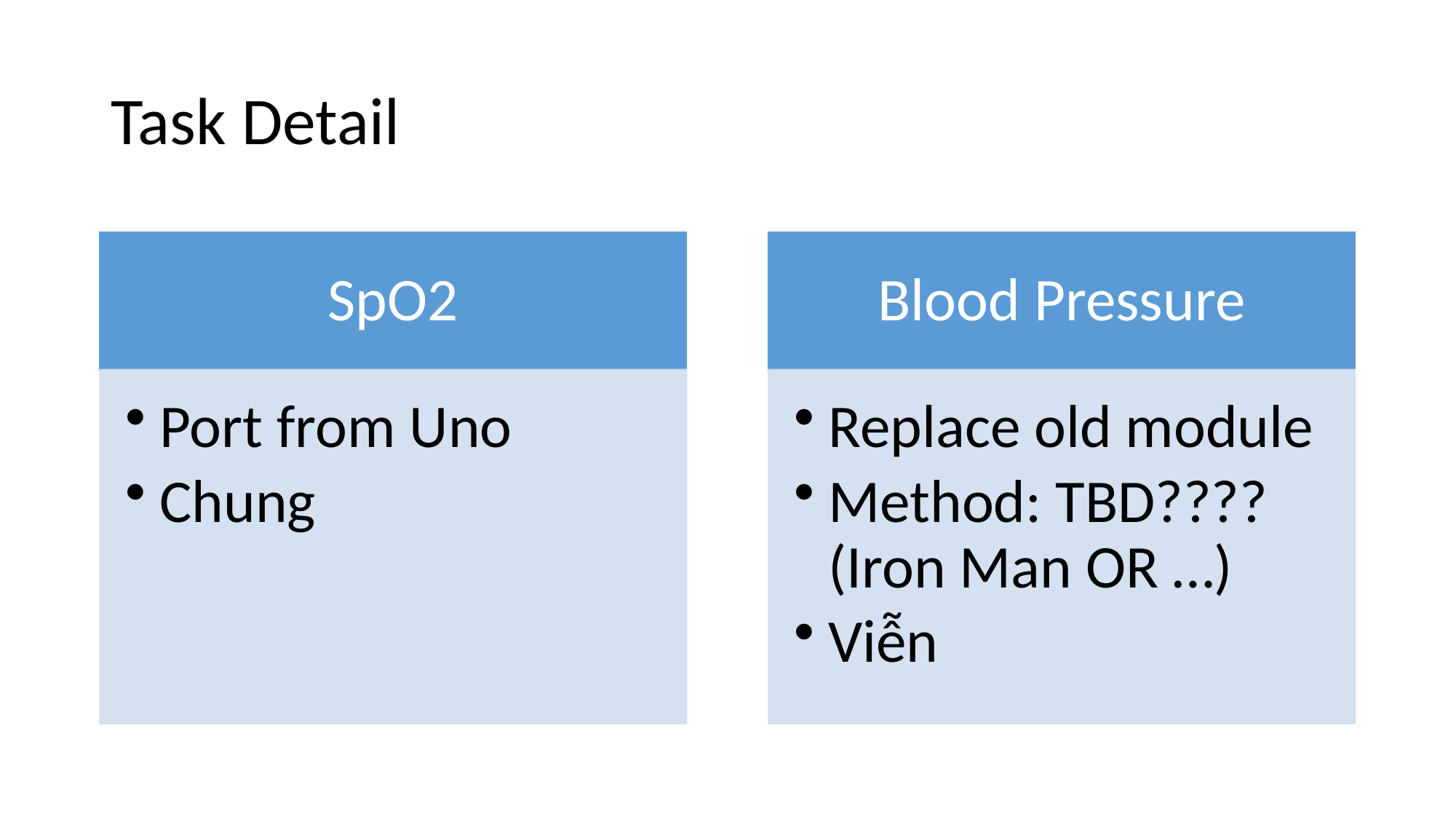

# Task Detail
SpO2
Port from Uno
Chung
Blood Pressure
Replace old module
Method: TBD???? (Iron Man OR …)
Viễn